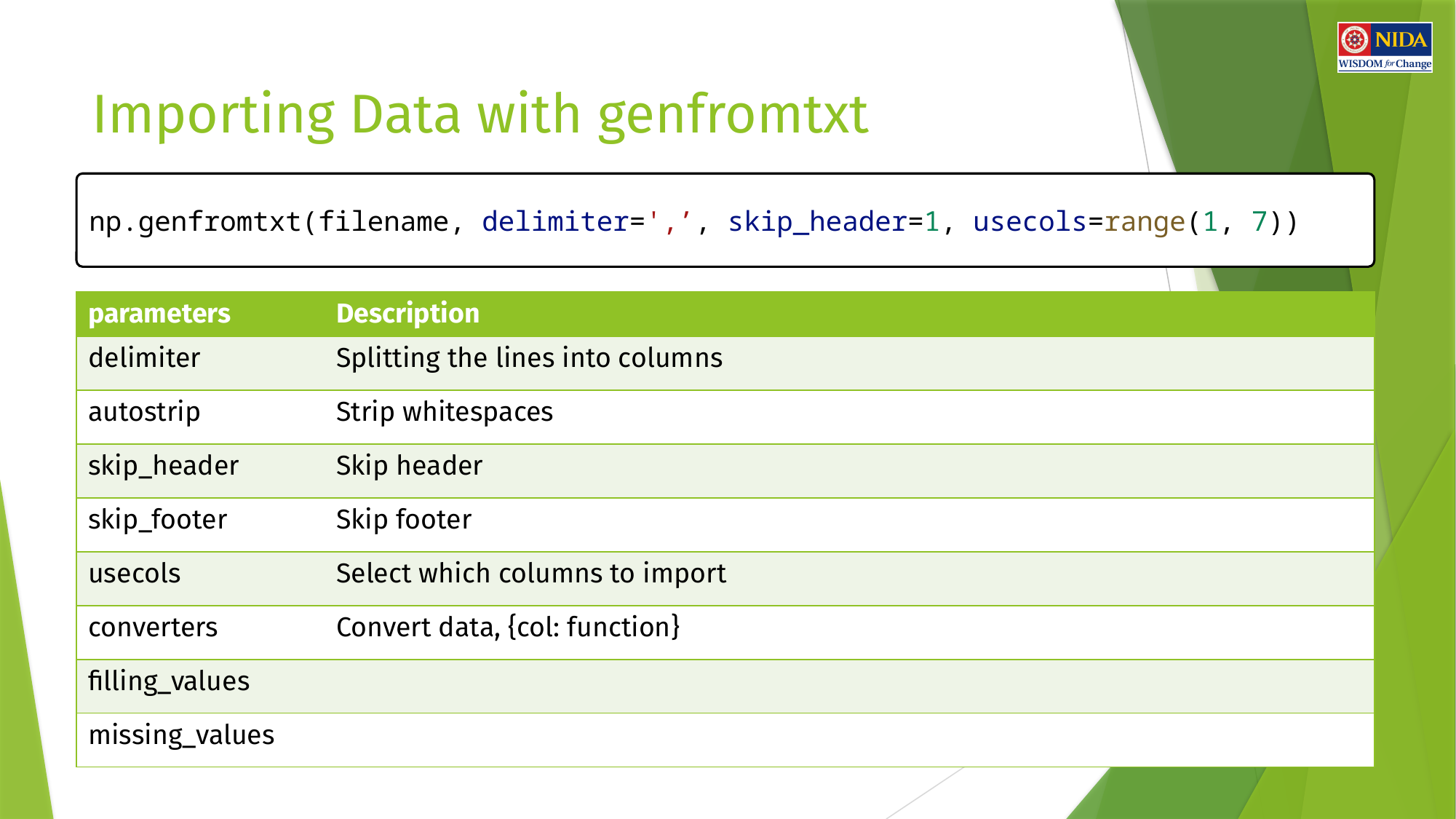

# Importing Data with genfromtxt
np.genfromtxt(filename, delimiter=',’, skip_header=1, usecols=range(1, 7))
| parameters | Description |
| --- | --- |
| delimiter | Splitting the lines into columns |
| autostrip | Strip whitespaces |
| skip\_header | Skip header |
| skip\_footer | Skip footer |
| usecols | Select which columns to import |
| converters | Convert data, {col: function} |
| filling\_values |  |
| missing\_values |  |
21